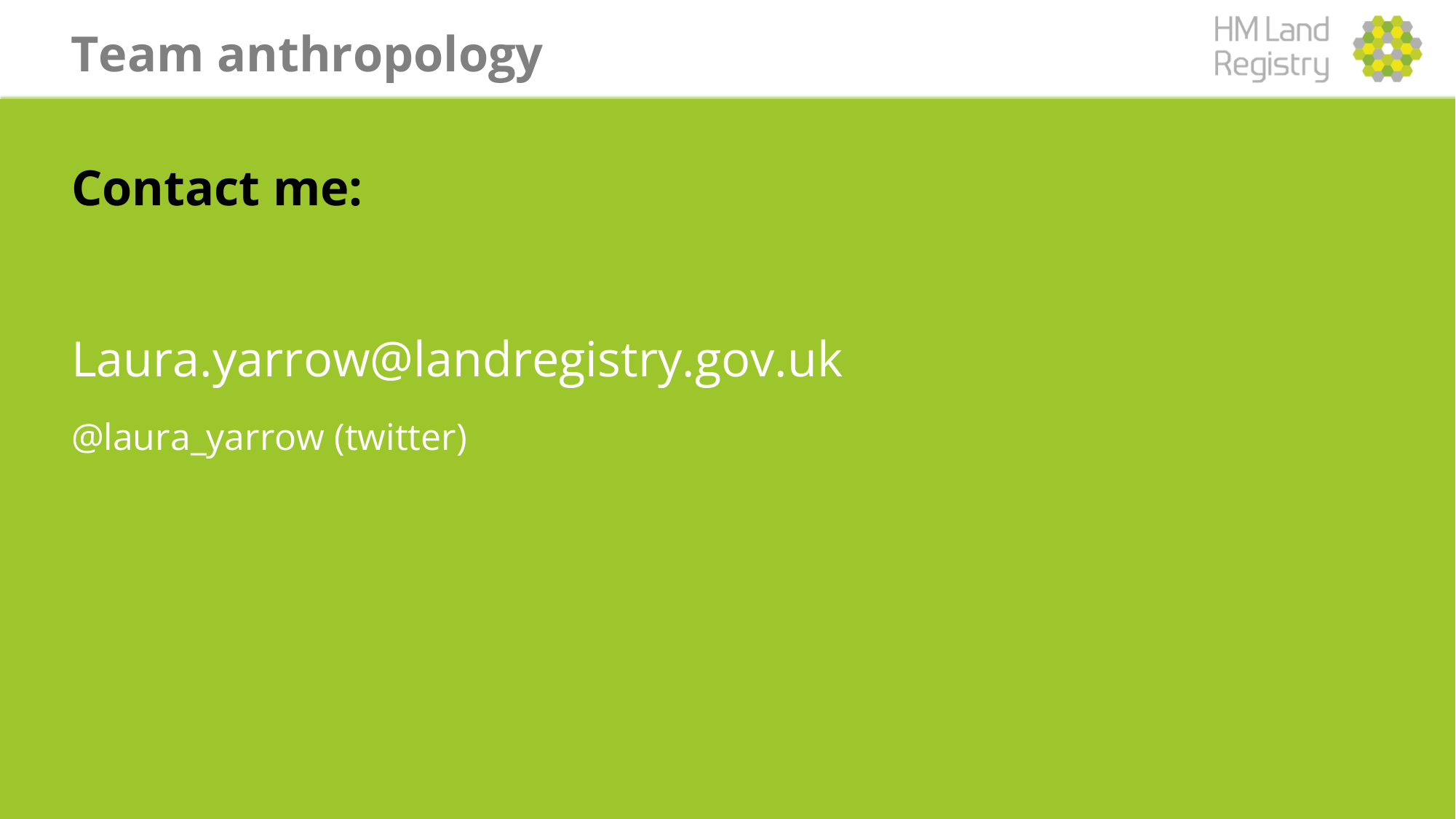

Team anthropology
Contact me:

Laura.yarrow@landregistry.gov.uk
@laura_yarrow (twitter)